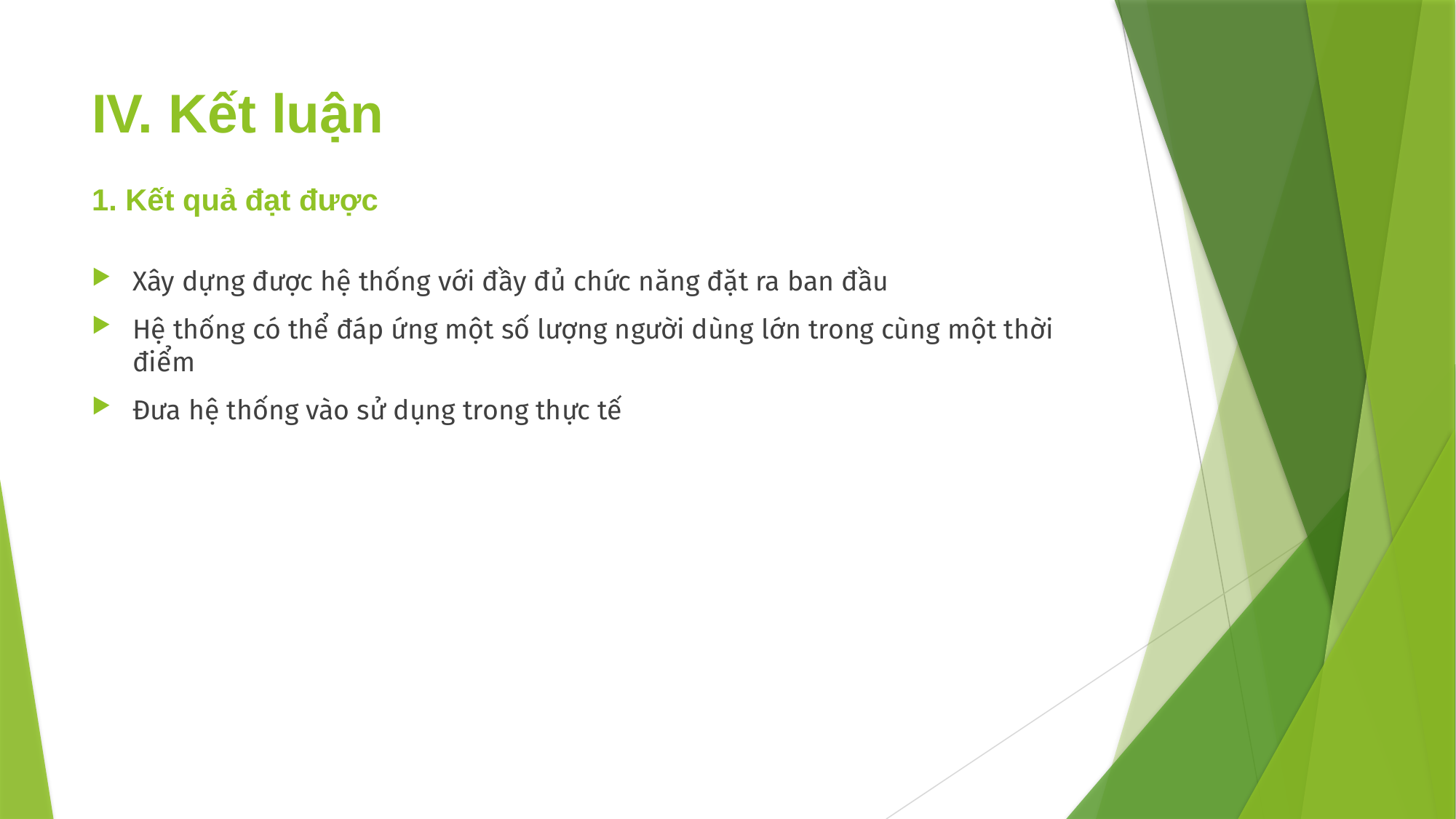

# IV. Kết luận 1. Kết quả đạt được
Xây dựng được hệ thống với đầy đủ chức năng đặt ra ban đầu
Hệ thống có thể đáp ứng một số lượng người dùng lớn trong cùng một thời điểm
Đưa hệ thống vào sử dụng trong thực tế